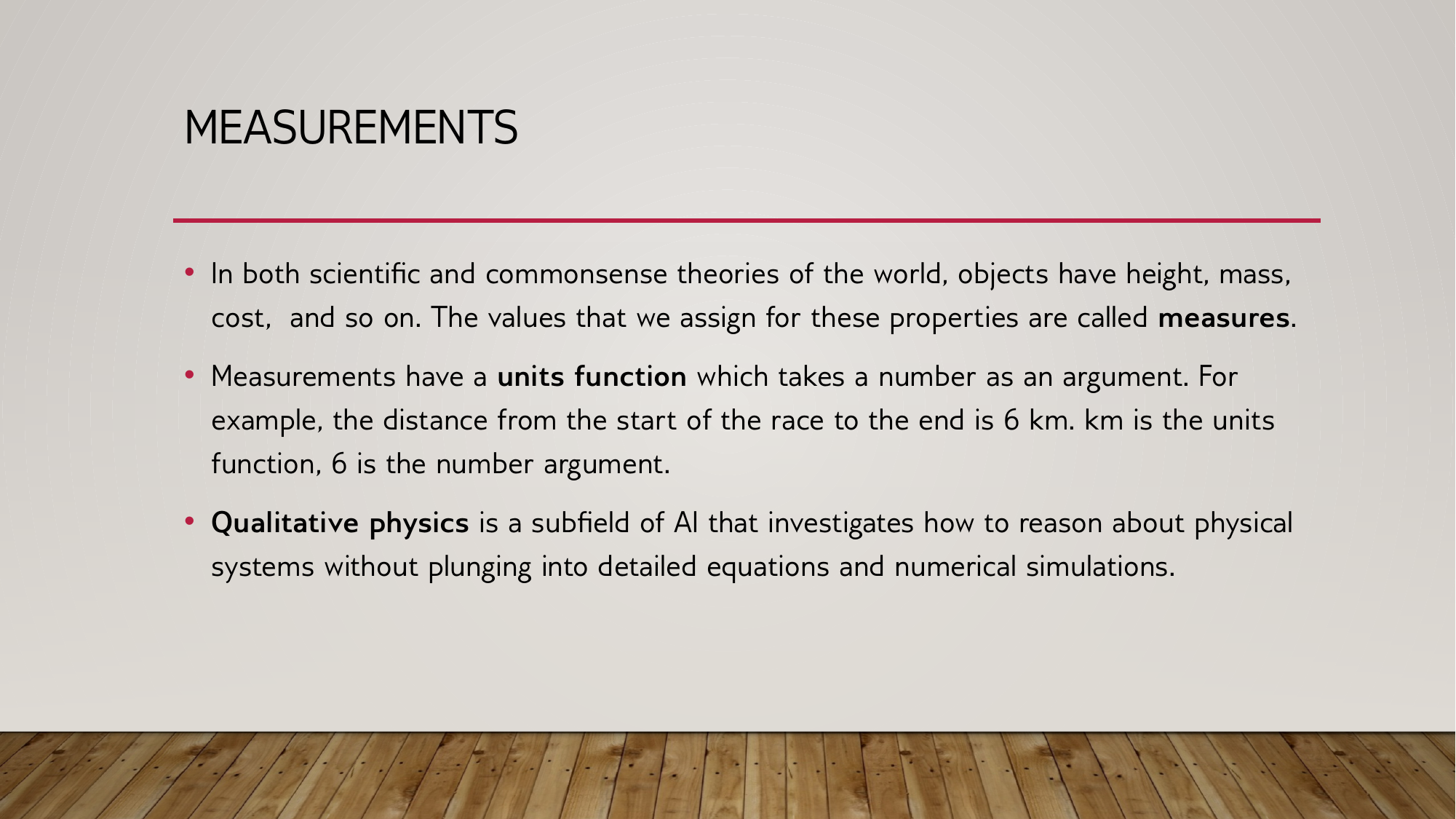

# measurements
In both scientific and commonsense theories of the world, objects have height, mass, cost,  and so on. The values that we assign for these properties are called measures.
Measurements have a units function which takes a number as an argument. For example, the distance from the start of the race to the end is 6 km. km is the units function, 6 is the number argument.
Qualitative physics is a subfield of AI that investigates how to reason about physical systems without plunging into detailed equations and numerical simulations.